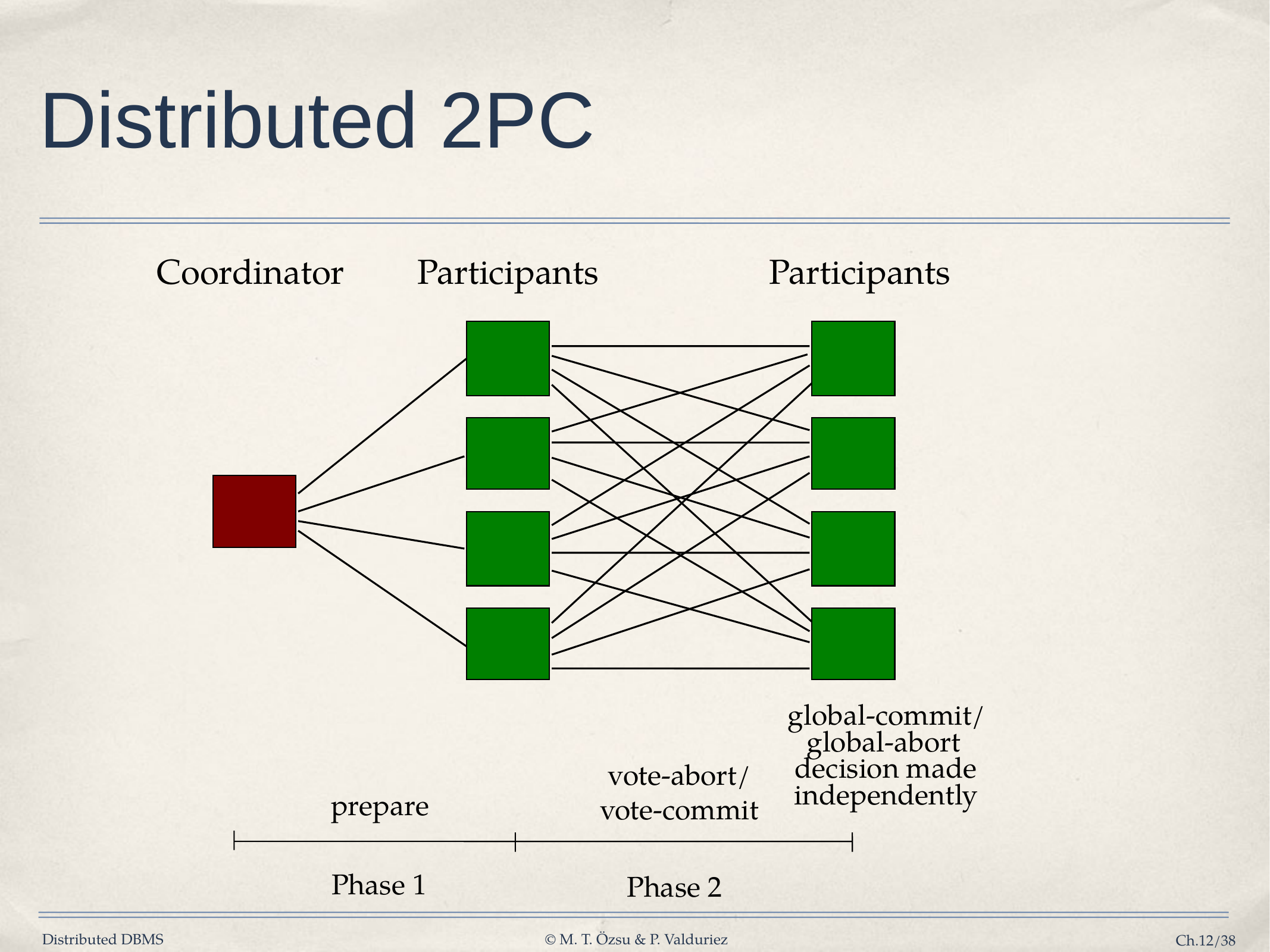

# Distributed 2PC
Coordinator
Participants
Participants

global-commit/

global-abort

decision made

vote-abort/
vote-commit
independently
prepare

Phase 1
Phase 2